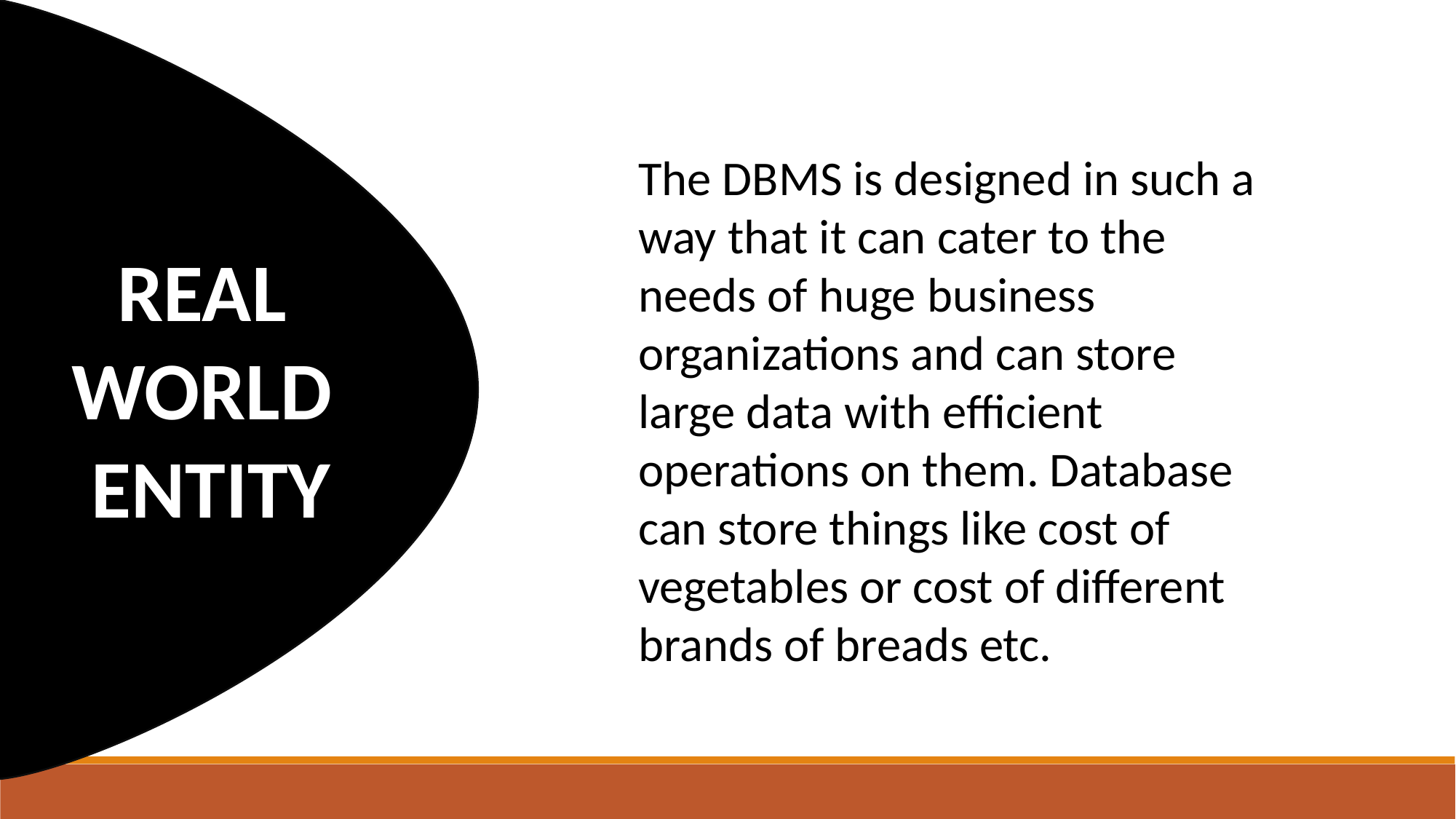

The DBMS is designed in such a way that it can cater to the needs of huge business organizations and can store large data with efficient operations on them. Database can store things like cost of vegetables or cost of different brands of breads etc.
REAL
WORLD
ENTITY